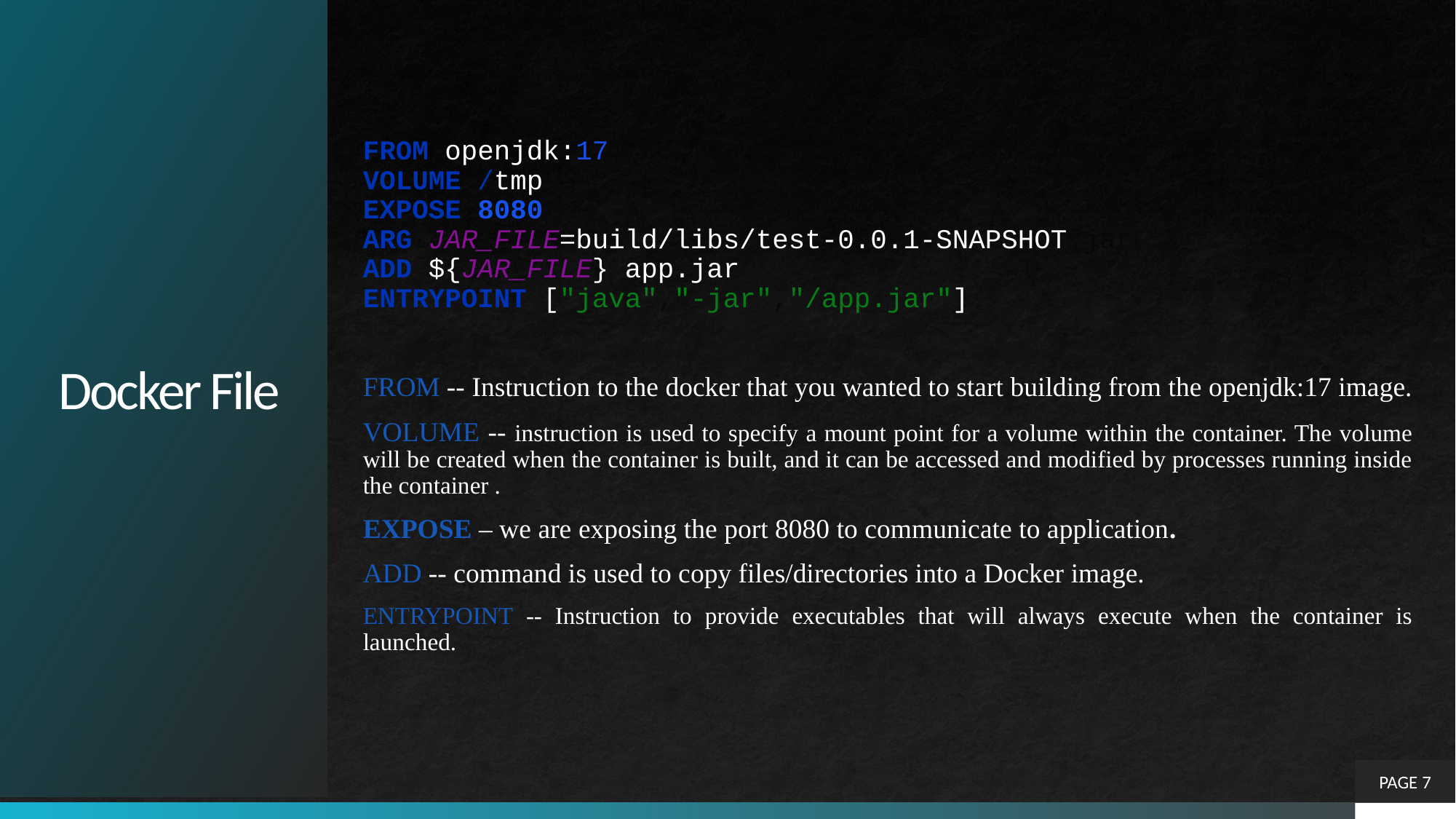

# Docker File
FROM openjdk:17
VOLUME /tmp
EXPOSE 8080
ARG JAR_FILE=build/libs/test-0.0.1-SNAPSHOT.jar
ADD ${JAR_FILE} app.jar
ENTRYPOINT ["java","-jar","/app.jar"]

FROM -- Instruction to the docker that you wanted to start building from the openjdk:17 image.
VOLUME -- instruction is used to specify a mount point for a volume within the container. The volume will be created when the container is built, and it can be accessed and modified by processes running inside the container .
EXPOSE – we are exposing the port 8080 to communicate to application.
ADD -- command is used to copy files/directories into a Docker image.
ENTRYPOINT -- Instruction to provide executables that will always execute when the container is launched.
PAGE 7